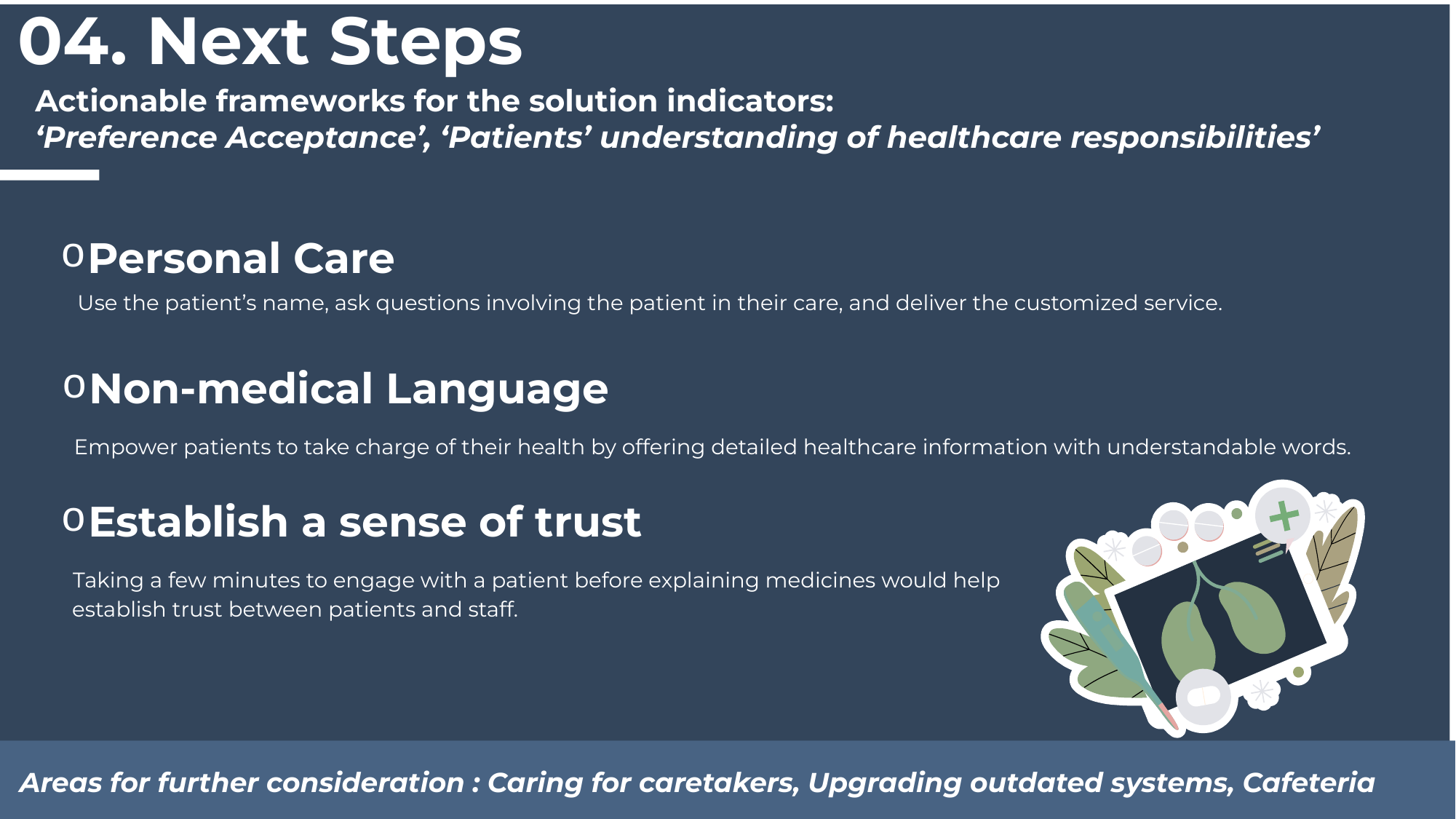

04. Next Steps

Actionable frameworks for the solution indicators:
‘Preference Acceptance’, ‘Patients’ understanding of healthcare responsibilities’
#

Personal Care
   Use the patient’s name, ask questions involving the patient in their care, and deliver the customized service.

Non-medical Language
 Empower patients to take charge of their health by offering detailed healthcare information with understandable words.

Establish a sense of trust
 Taking a few minutes to engage with a patient before explaining medicines would help
  establish trust between patients and staff.

Areas for further consideration : Caring for caretakers, Upgrading outdated systems, Cafeteria